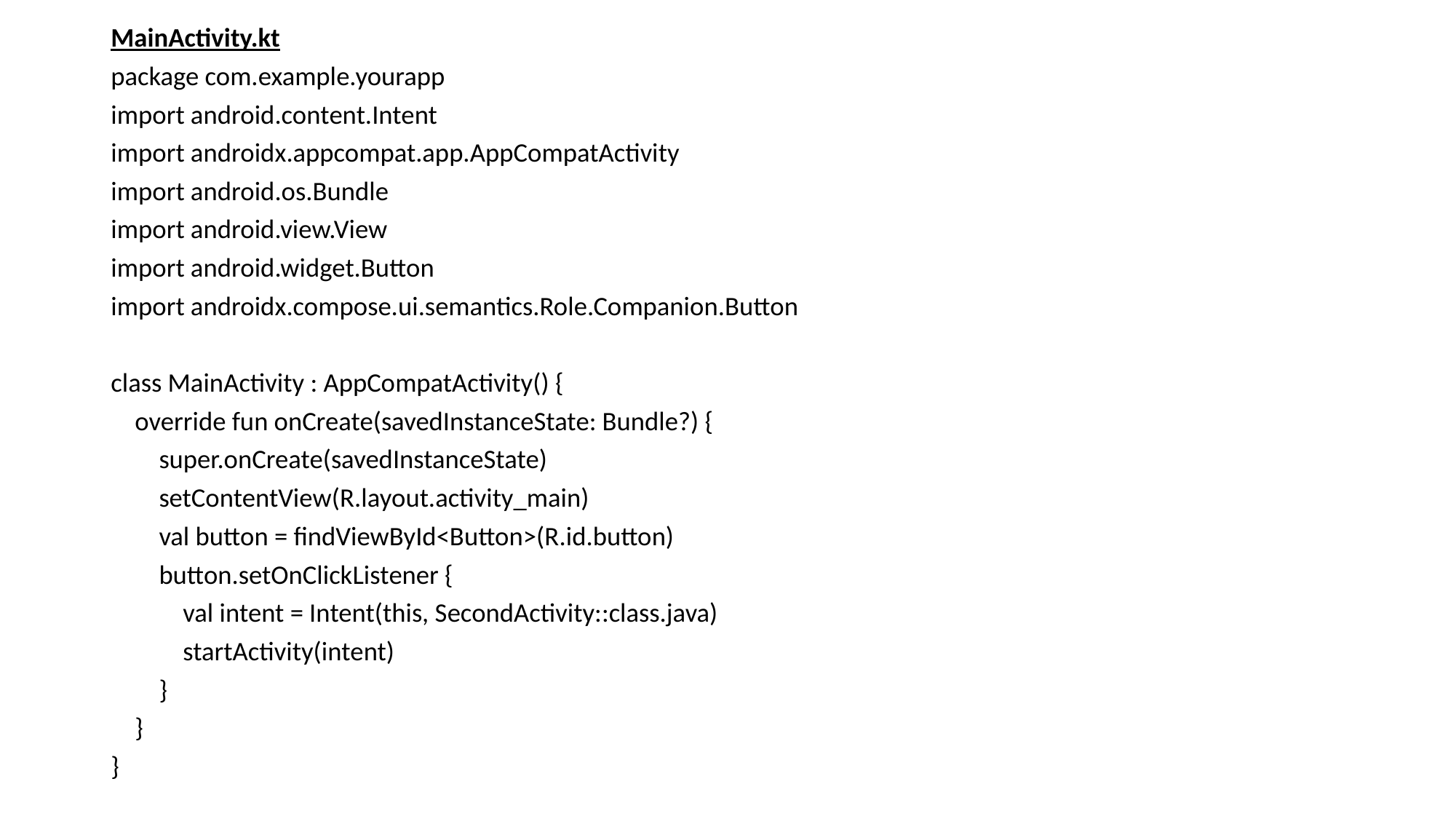

MainActivity.kt
package com.example.yourapp
import android.content.Intent
import androidx.appcompat.app.AppCompatActivity
import android.os.Bundle
import android.view.View
import android.widget.Button
import androidx.compose.ui.semantics.Role.Companion.Button

class MainActivity : AppCompatActivity() {
    override fun onCreate(savedInstanceState: Bundle?) {
        super.onCreate(savedInstanceState)
        setContentView(R.layout.activity_main)
        val button = findViewById<Button>(R.id.button)
        button.setOnClickListener {
            val intent = Intent(this, SecondActivity::class.java)
            startActivity(intent)
        }
    }
}